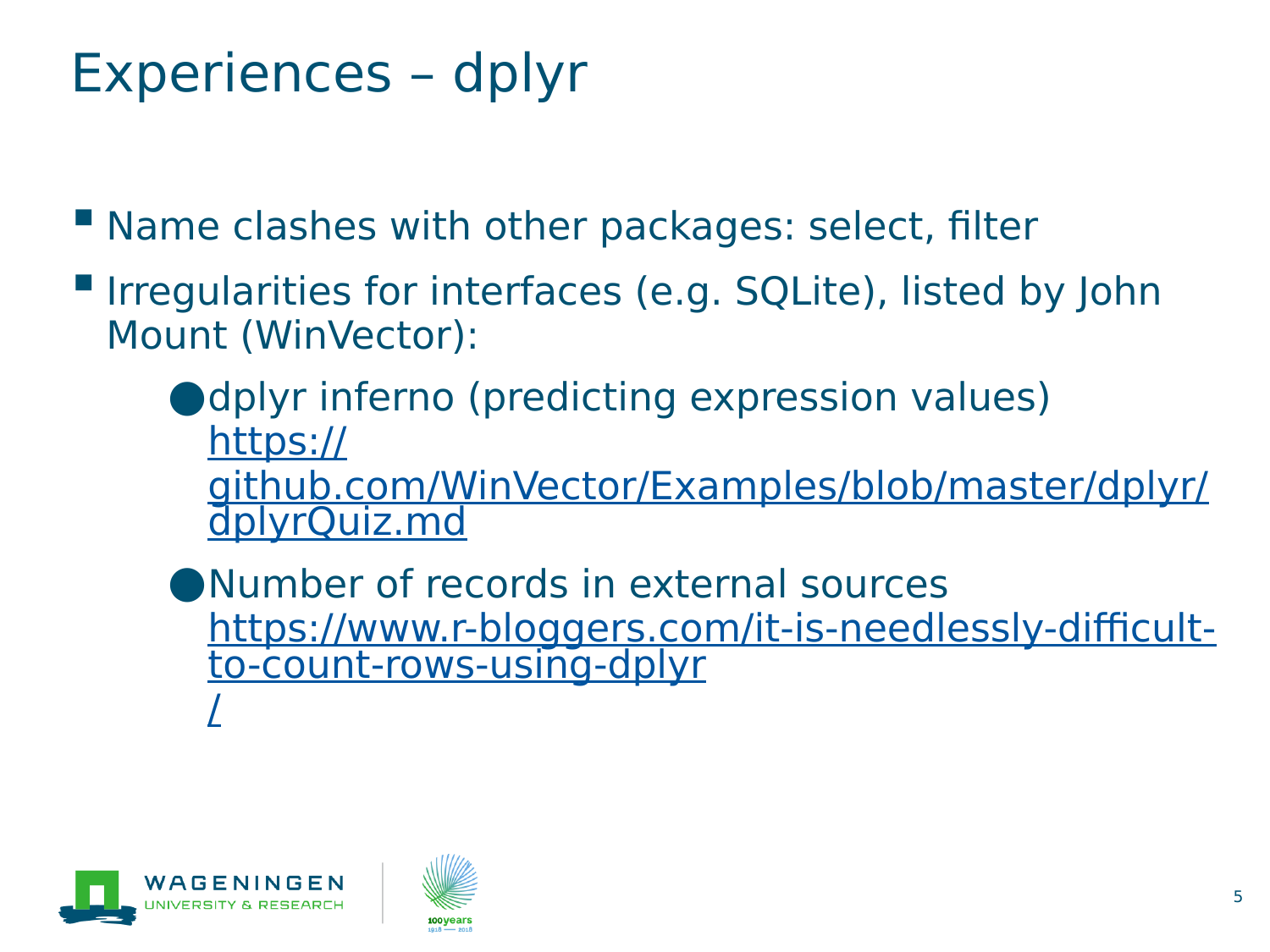

# Experiences – dplyr
Name clashes with other packages: select, filter
Irregularities for interfaces (e.g. SQLite), listed by John Mount (WinVector):
dplyr inferno (predicting expression values)
https://github.com/WinVector/Examples/blob/master/dplyr/dplyrQuiz.md
Number of records in external sources
https://www.r-bloggers.com/it-is-needlessly-difficult-to-count-rows-using-dplyr/

5